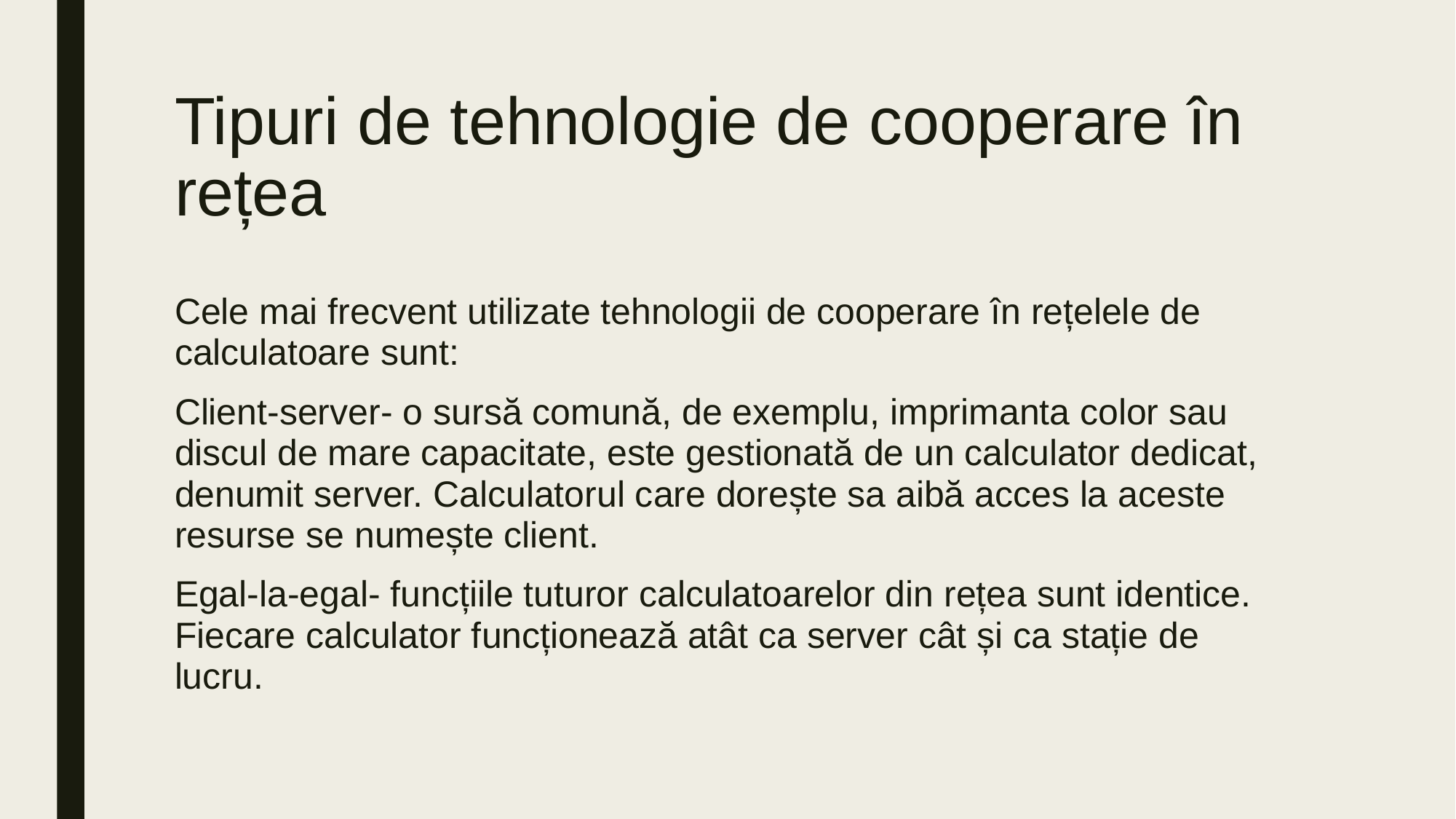

# Tipuri de tehnologie de cooperare în rețea
Cele mai frecvent utilizate tehnologii de cooperare în rețelele de calculatoare sunt:
Client-server- o sursă comună, de exemplu, imprimanta color sau discul de mare capacitate, este gestionată de un calculator dedicat, denumit server. Calculatorul care dorește sa aibă acces la aceste resurse se numește client.
Egal-la-egal- funcțiile tuturor calculatoarelor din rețea sunt identice. Fiecare calculator funcționează atât ca server cât și ca stație de lucru.